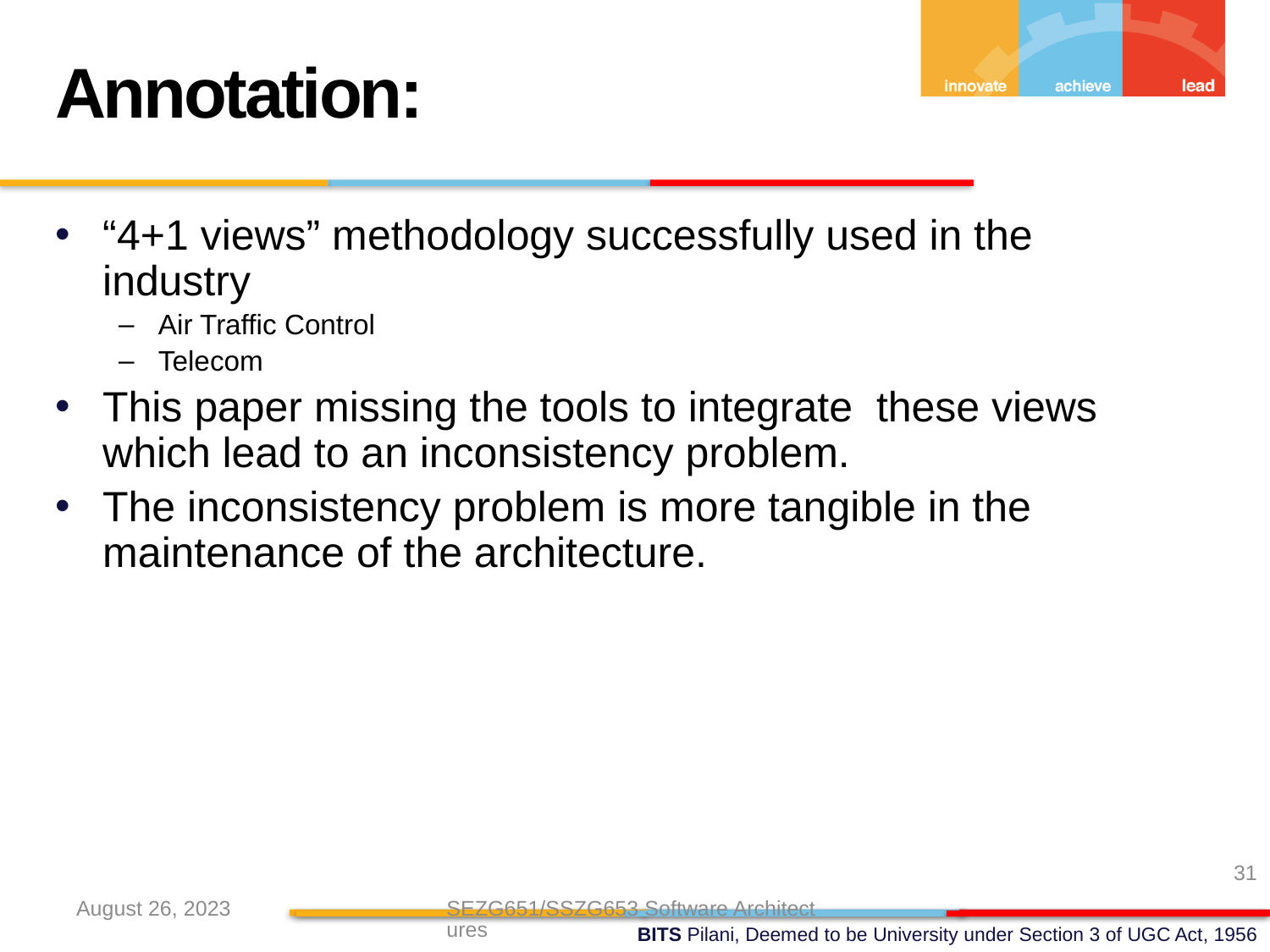

Annotation:
“4+1 views” methodology successfully used in the industry
Air Traffic Control
Telecom
This paper missing the tools to integrate  these views which lead to an inconsistency problem.
The inconsistency problem is more tangible in the maintenance of the architecture.
31
August 26, 2023
SEZG651/SSZG653 Software Architectures